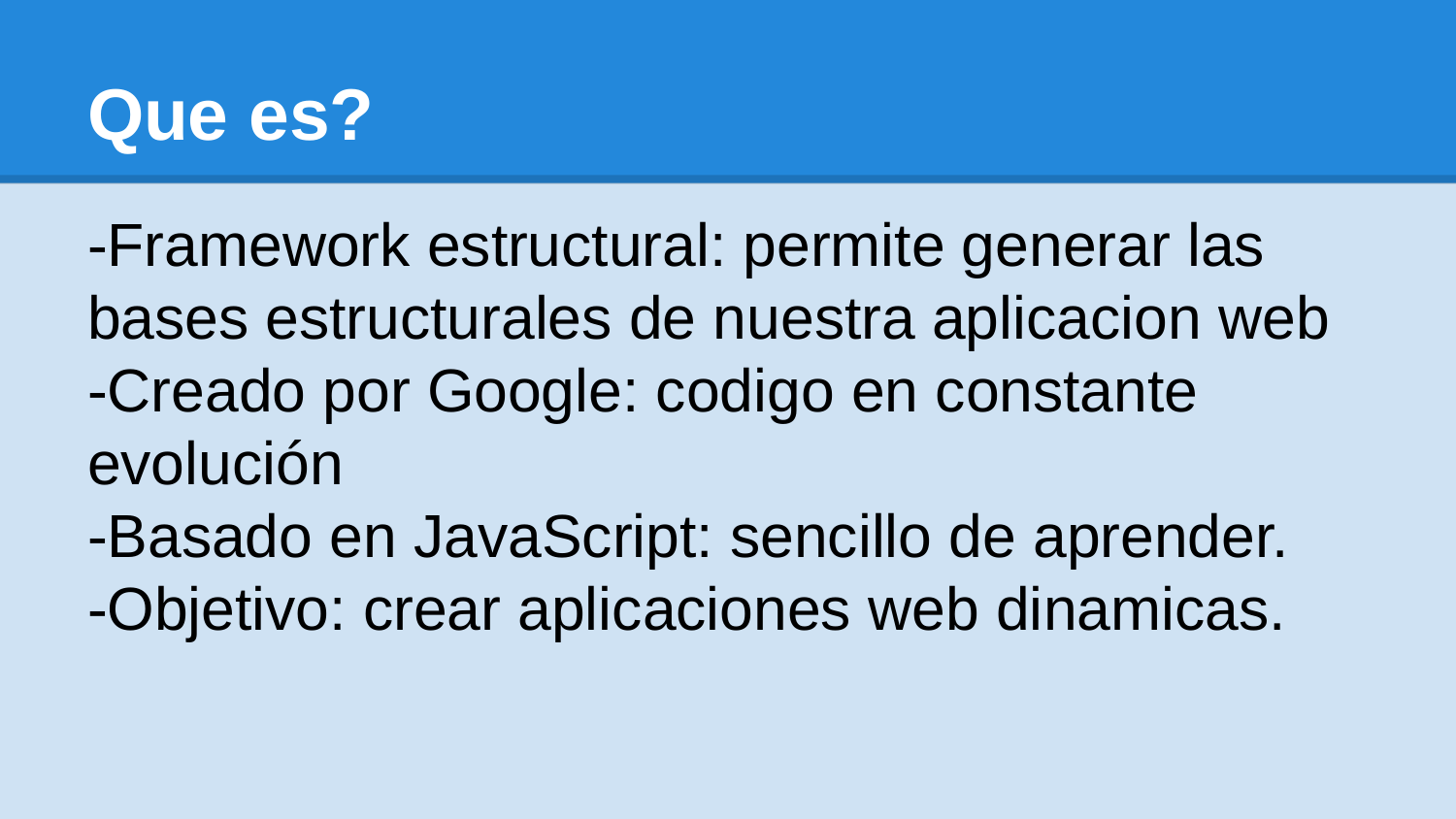

# Que es?
-Framework estructural: permite generar las bases estructurales de nuestra aplicacion web
-Creado por Google: codigo en constante evolución
-Basado en JavaScript: sencillo de aprender.
-Objetivo: crear aplicaciones web dinamicas.